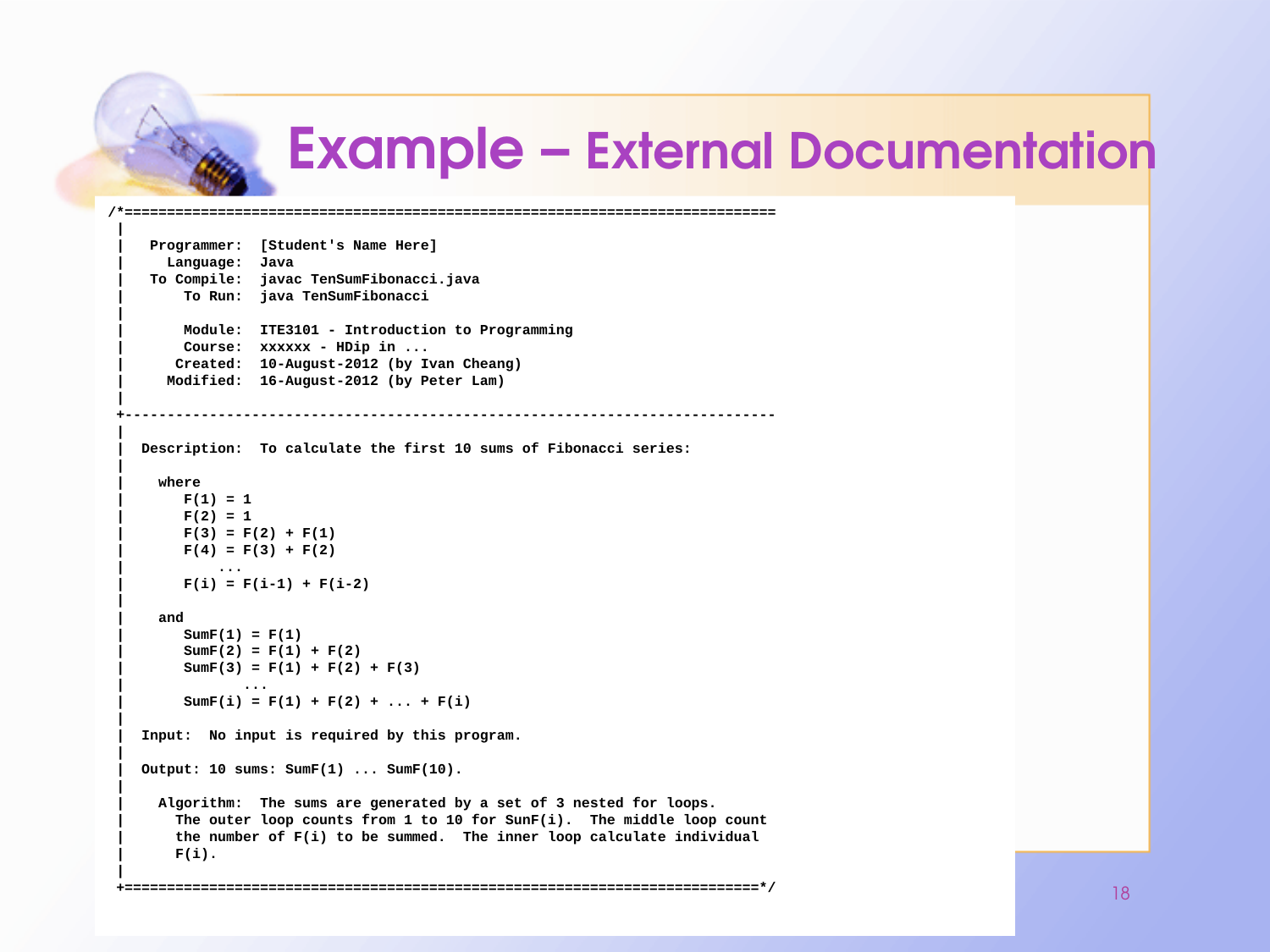

# Example – External Documentation
/*=============================================================================
 |
 |   Programmer:  [Student's Name Here]
 |     Language:  Java
 |   To Compile:  javac TenSumFibonacci.java
 |       To Run:  java TenSumFibonacci
 |
 |       Module:  ITE3101 - Introduction to Programming
 |       Course:  xxxxxx - HDip in ...
 |      Created:  10-August-2012 (by Ivan Cheang)
 |     Modified:  16-August-2012 (by Peter Lam)
 |
 +-----------------------------------------------------------------------------
 |
 |  Description:  To calculate the first 10 sums of Fibonacci series:
 |
 |    where
 |       F(1) = 1
 |       F(2) = 1
 |       F(3) = F(2) + F(1)
 |       F(4) = F(3) + F(2)
 |           ...
 |       F(i) = F(i-1) + F(i-2)
 |
 |    and
 |       SumF(1) = F(1)
 |       SumF(2) = F(1) + F(2)
 |       SumF(3) = F(1) + F(2) + F(3)
 |              ...
 |       SumF(i) = F(1) + F(2) + ... + F(i)
 |
 |  Input:  No input is required by this program.
 |
 |  Output: 10 sums: SumF(1) ... SumF(10).
 |
 |    Algorithm:  The sums are generated by a set of 3 nested for loops.
 |      The outer loop counts from 1 to 10 for SunF(i).  The middle loop count
 |      the number of F(i) to be summed.  The inner loop calculate individual
 |      F(i).
 |
 +===========================================================================*/
(C) VTC, Prepared by sm-lau@vtc.edu.hk
18